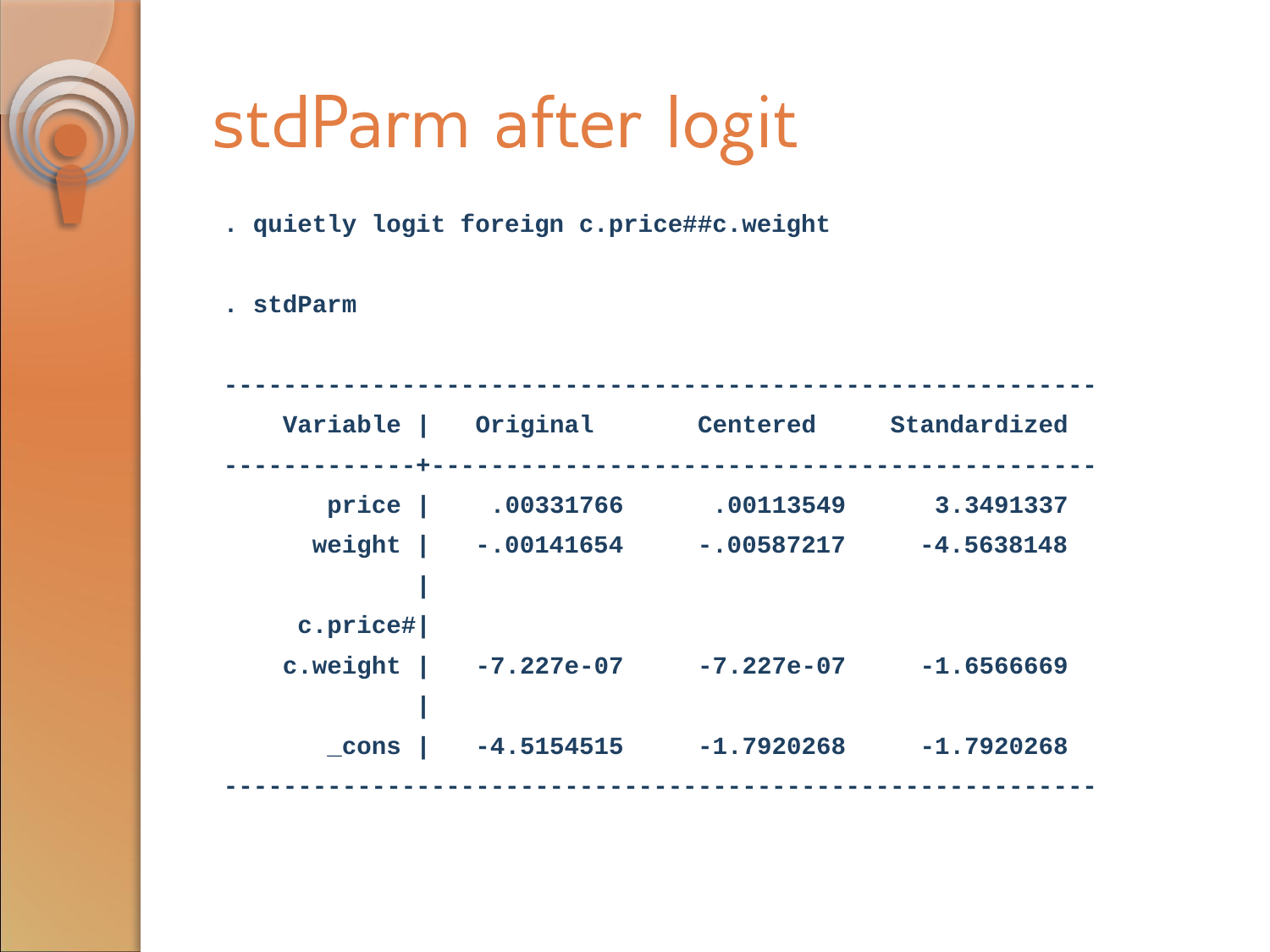

# stdParm after logit
. quietly logit foreign c.price##c.weight

. stdParm

-----------------------------------------------------------
    Variable |   Original       Centered     Standardized
-------------+---------------------------------------------
       price |    .00331766      .00113549      3.3491337
      weight |   -.00141654     -.00587217     -4.5638148
             |
     c.price#|
    c.weight |   -7.227e-07     -7.227e-07     -1.6566669
             |
       _cons |   -4.5154515     -1.7920268     -1.7920268
-----------------------------------------------------------